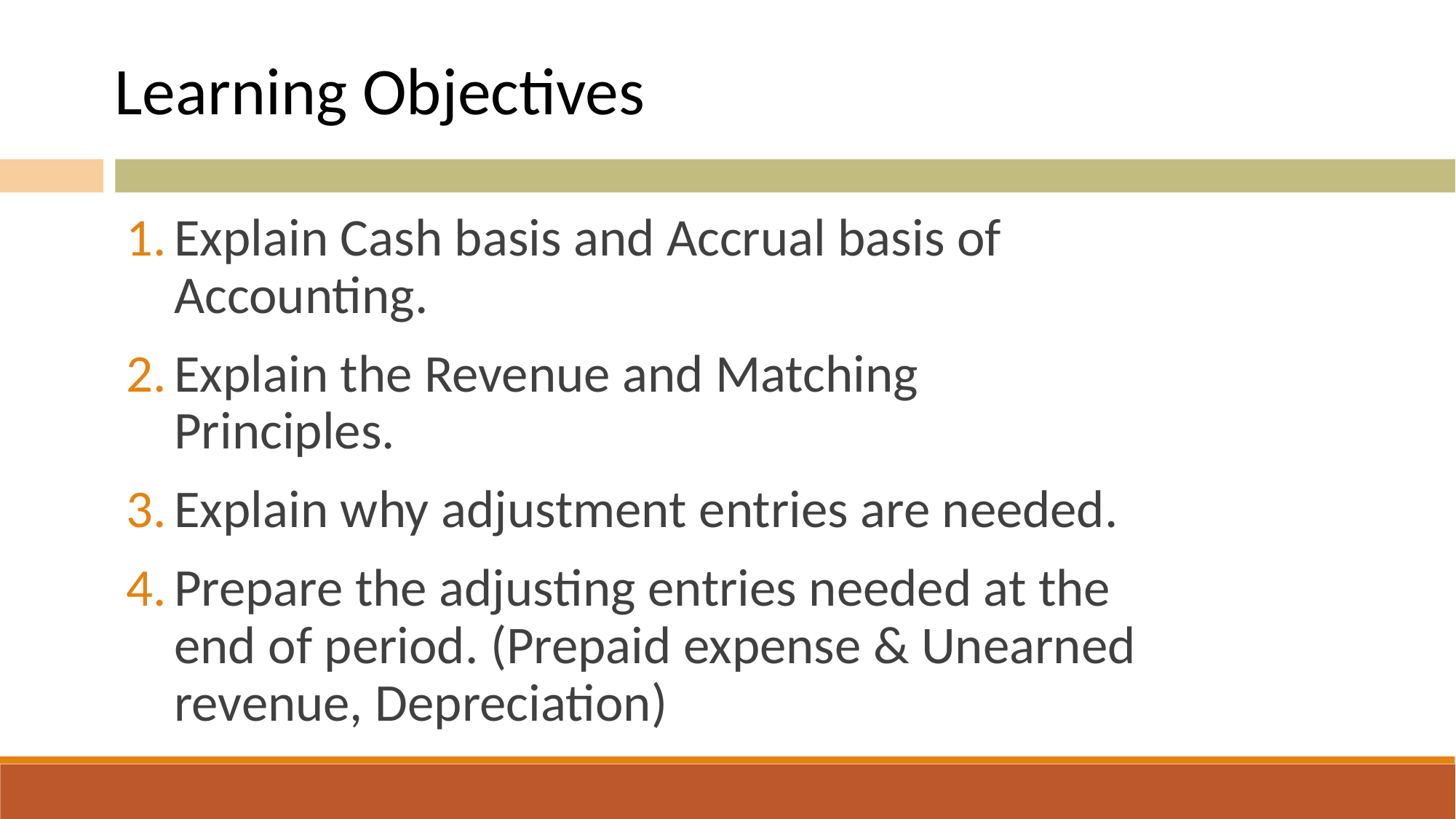

Learning Objectives

Explain Cash basis and Accrual basis of Accounting.
Explain the Revenue and Matching Principles.
Explain why adjustment entries are needed.
Prepare the adjusting entries needed at the end of period. (Prepaid expense & Unearned revenue, Depreciation)